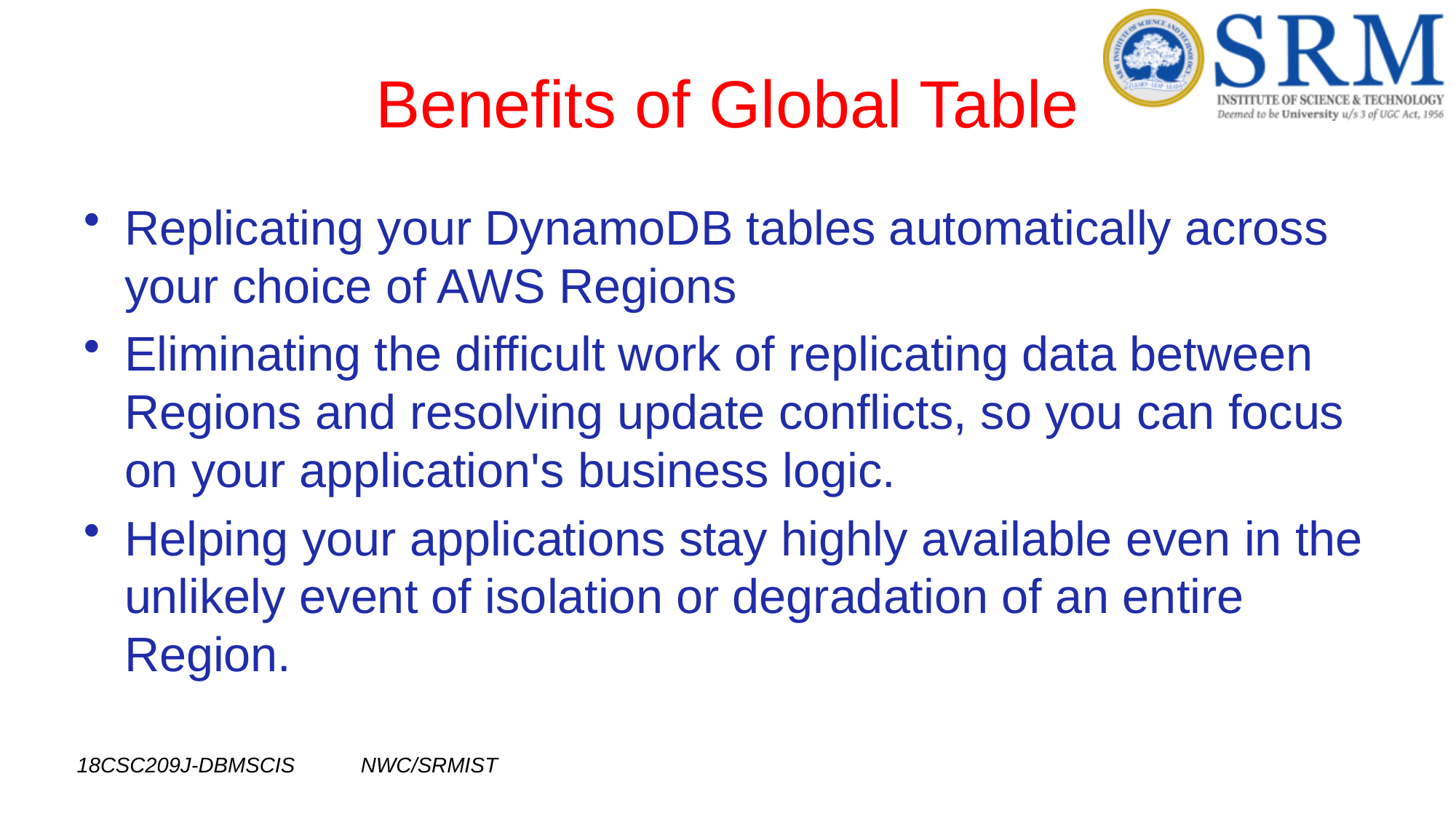

# Benefits of Global Table
Replicating your DynamoDB tables automatically across your choice of AWS Regions
Eliminating the difficult work of replicating data between Regions and resolving update conflicts, so you can focus on your application's business logic.
Helping your applications stay highly available even in the unlikely event of isolation or degradation of an entire Region.
18CSC209J-DBMSCIS           NWC/SRMIST
38